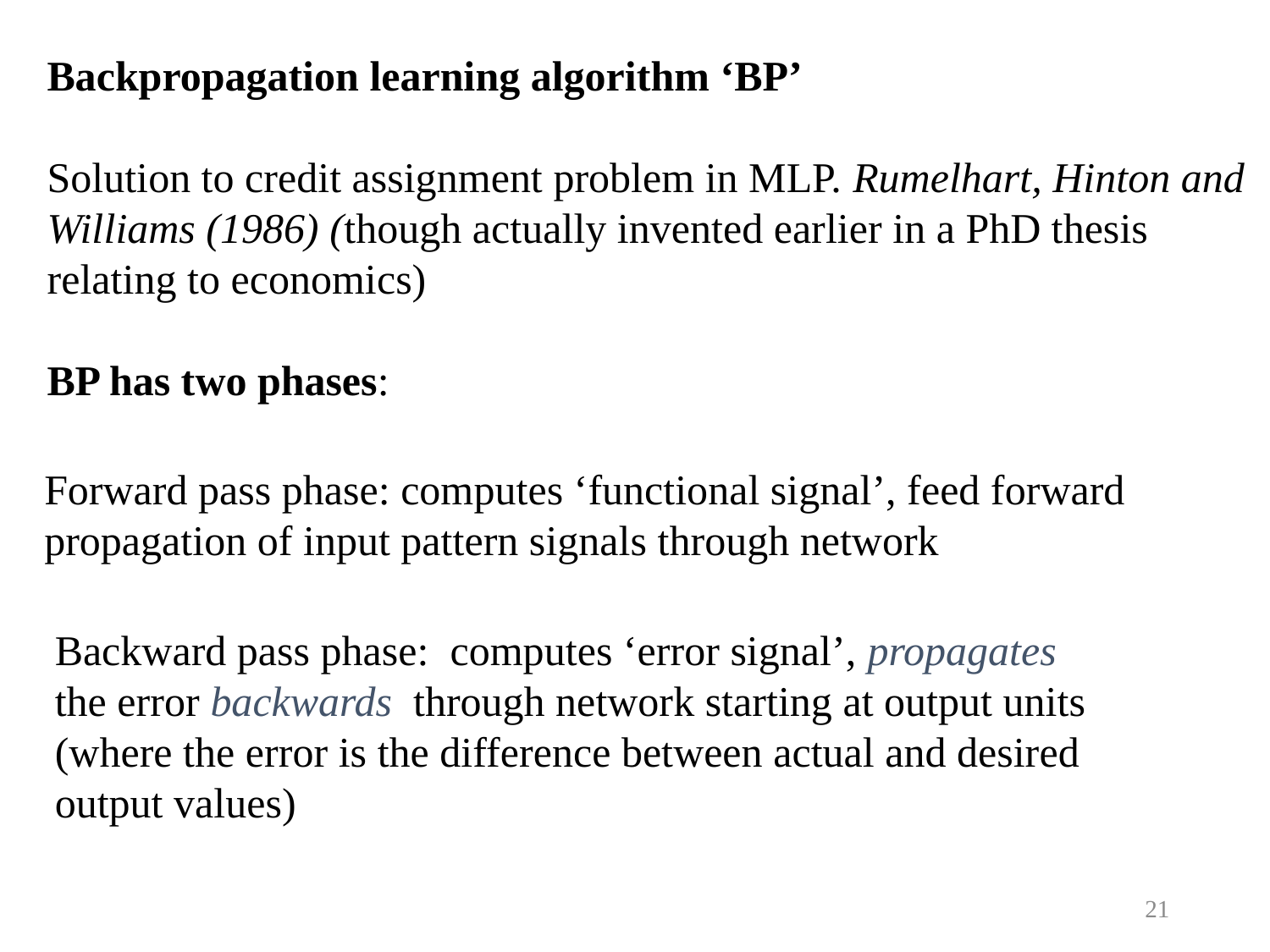

Backpropagation learning algorithm ‘BP’

Solution to credit assignment problem in MLP. Rumelhart, Hinton and Williams (1986) (though actually invented earlier in a PhD thesis relating to economics)

BP has two phases:
Forward pass phase: computes ‘functional signal’, feed forward
propagation of input pattern signals through network
Backward pass phase:  computes ‘error signal’, propagates
the error backwards  through network starting at output units
(where the error is the difference between actual and desired
output values)
21